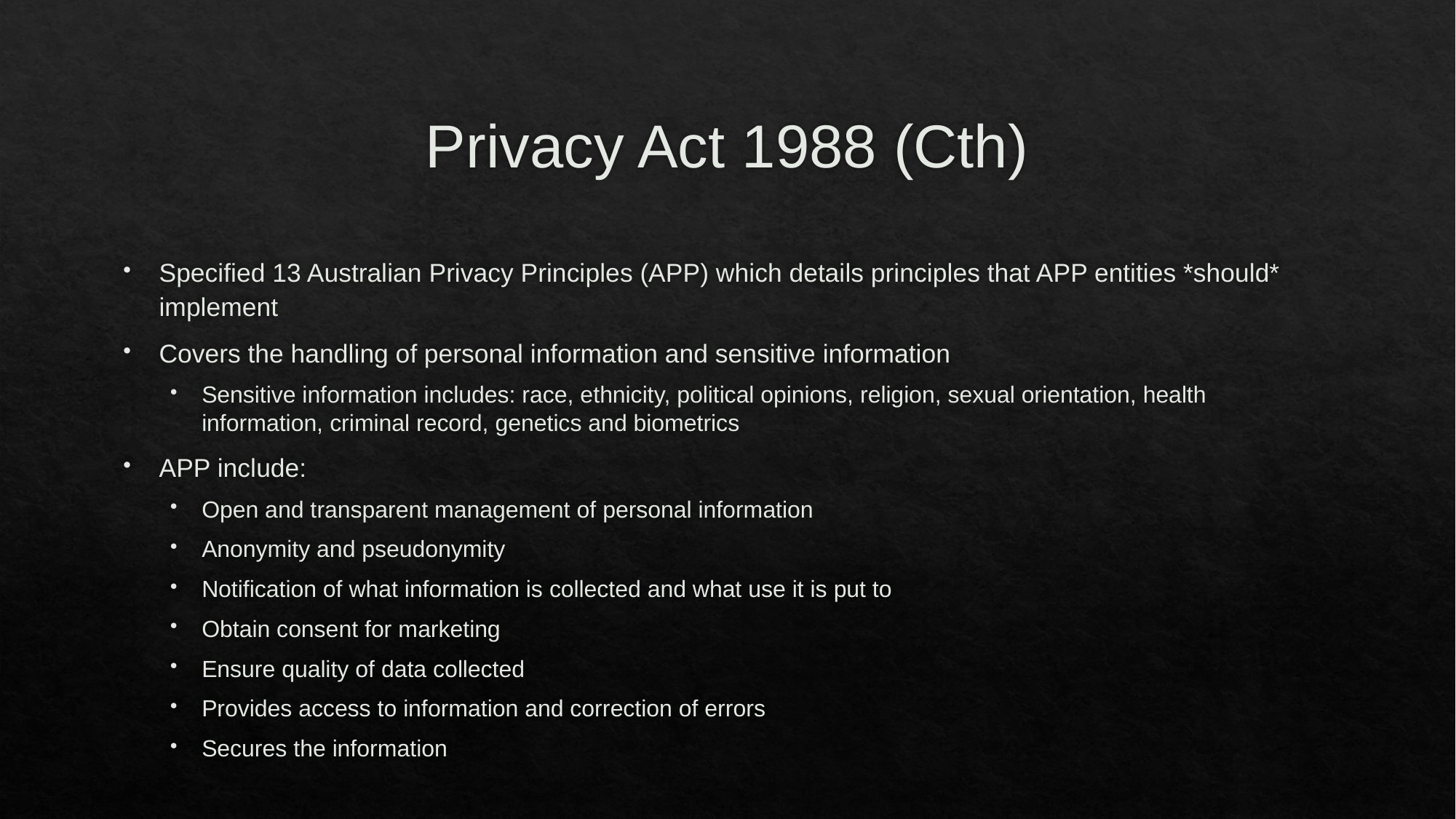

# Privacy Act 1988 (Cth)
Specified 13 Australian Privacy Principles (APP) which details principles that APP entities *should* implement
Covers the handling of personal information and sensitive information
Sensitive information includes: race, ethnicity, political opinions, religion, sexual orientation, health information, criminal record, genetics and biometrics
APP include:
Open and transparent management of personal information
Anonymity and pseudonymity
Notification of what information is collected and what use it is put to
Obtain consent for marketing
Ensure quality of data collected
Provides access to information and correction of errors
Secures the information